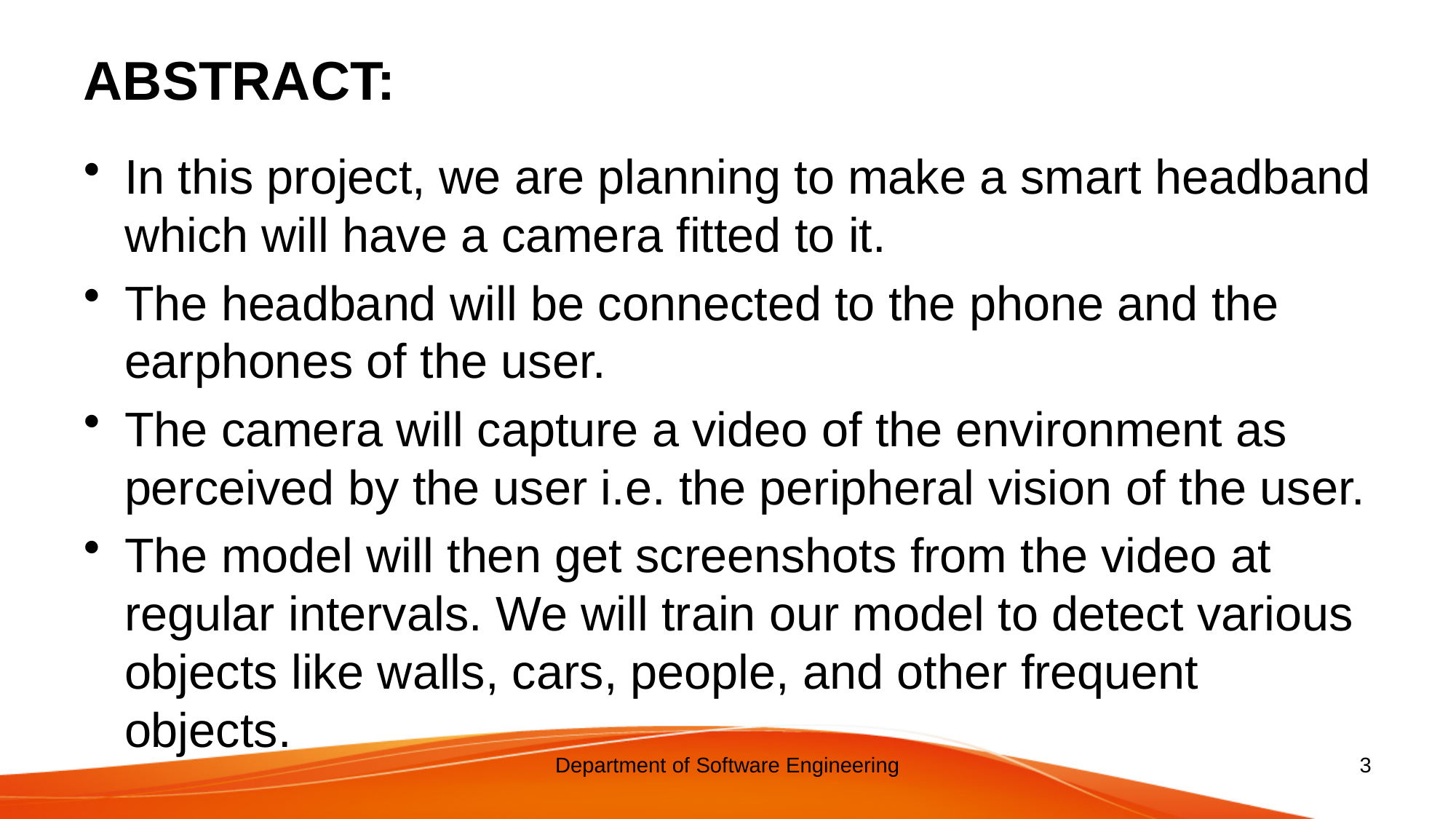

# ABSTRACT:
In this project, we are planning to make a smart headband which will have a camera fitted to it.
The headband will be connected to the phone and the earphones of the user.
The camera will capture a video of the environment as perceived by the user i.e. the peripheral vision of the user.
The model will then get screenshots from the video at regular intervals. We will train our model to detect various objects like walls, cars, people, and other frequent objects.
Department of Software Engineering
3